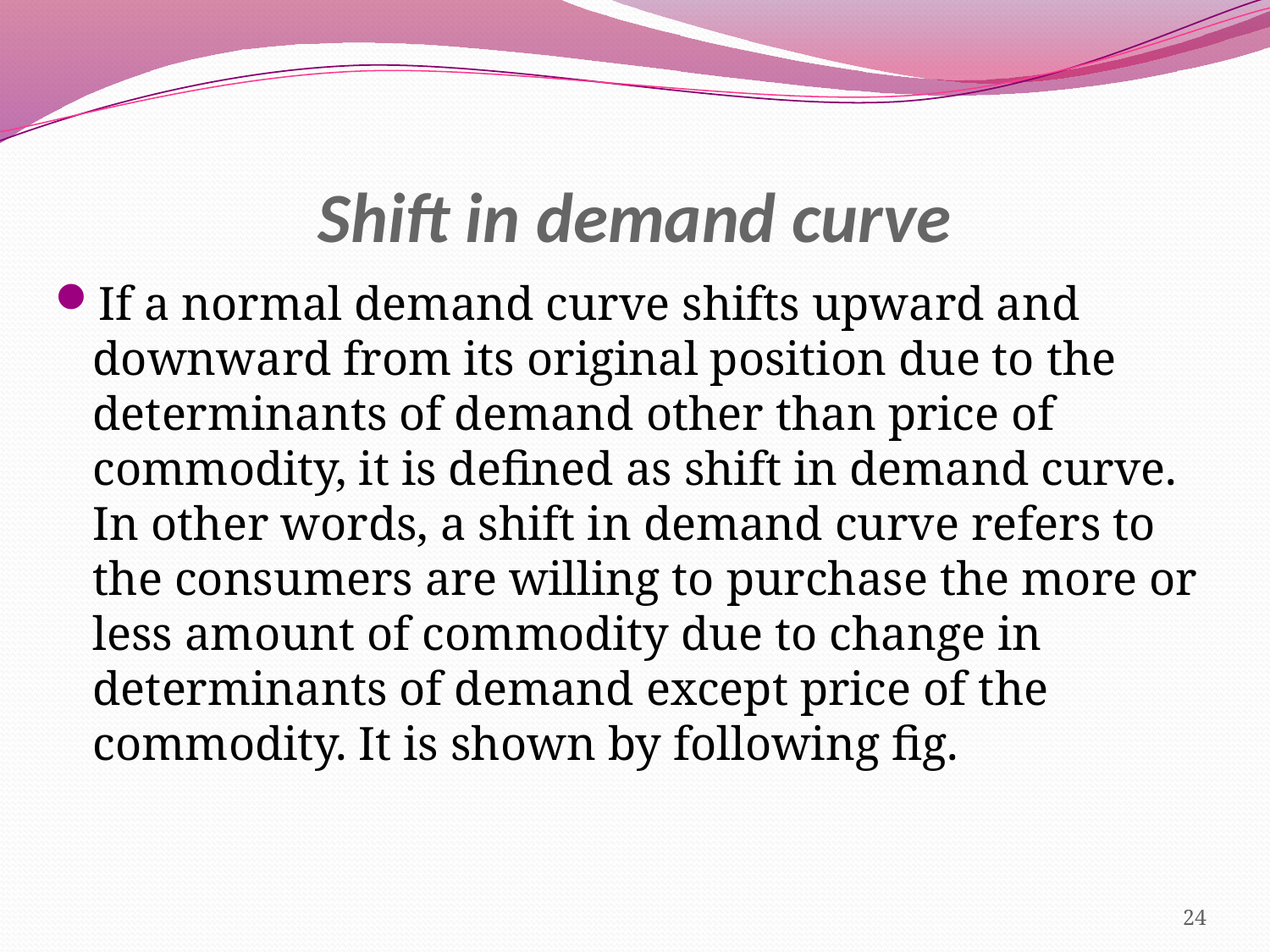

# Shift in demand curve
If a normal demand curve shifts upward and downward from its original position due to the determinants of demand other than price of commodity, it is defined as shift in demand curve. In other words, a shift in demand curve refers to the consumers are willing to purchase the more or less amount of commodity due to change in determinants of demand except price of the commodity. It is shown by following fig.
24